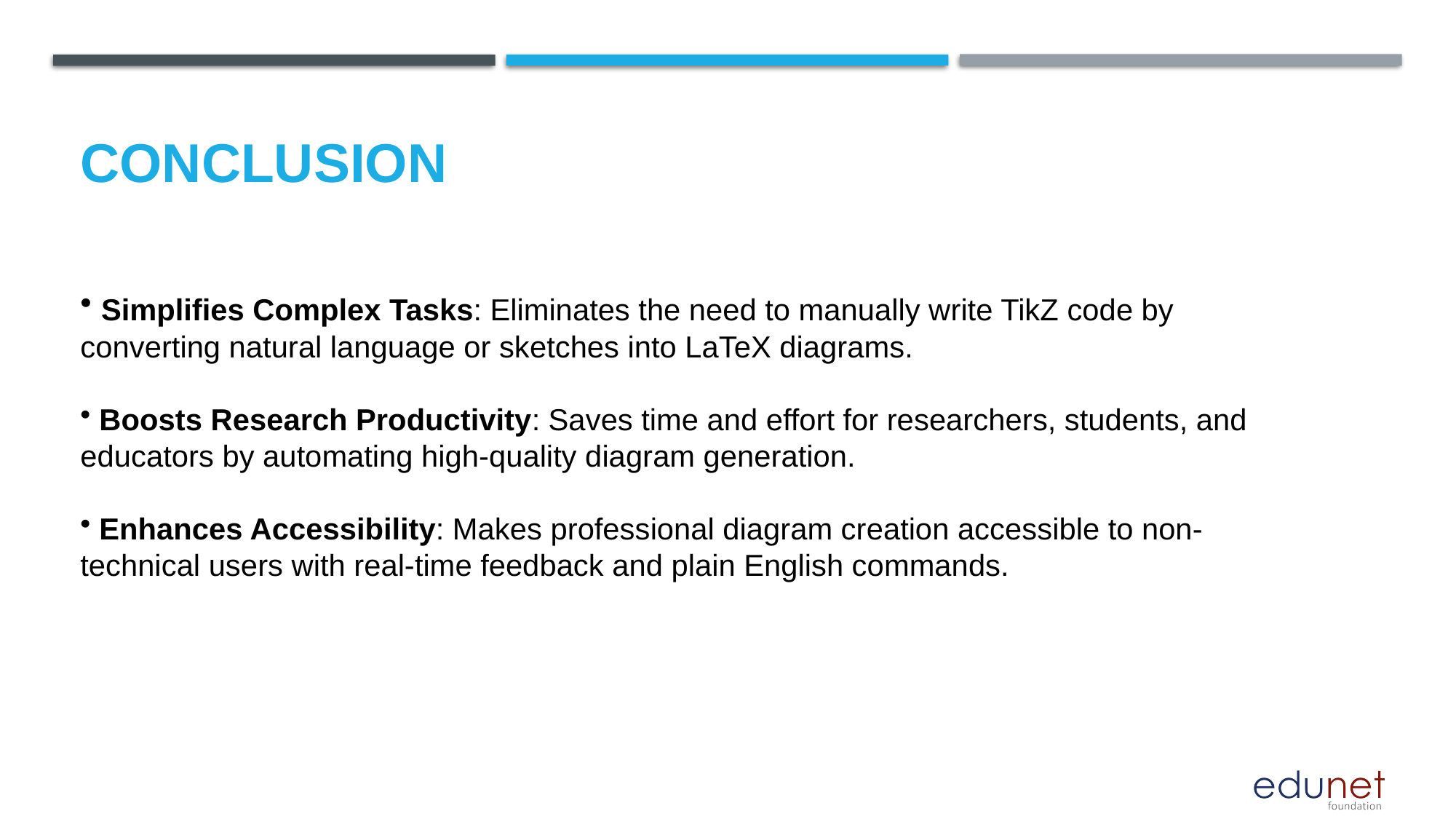

# Conclusion
 Simplifies Complex Tasks: Eliminates the need to manually write TikZ code by converting natural language or sketches into LaTeX diagrams.

 Boosts Research Productivity: Saves time and effort for researchers, students, and educators by automating high-quality diagram generation.

 Enhances Accessibility: Makes professional diagram creation accessible to non-technical users with real-time feedback and plain English commands.